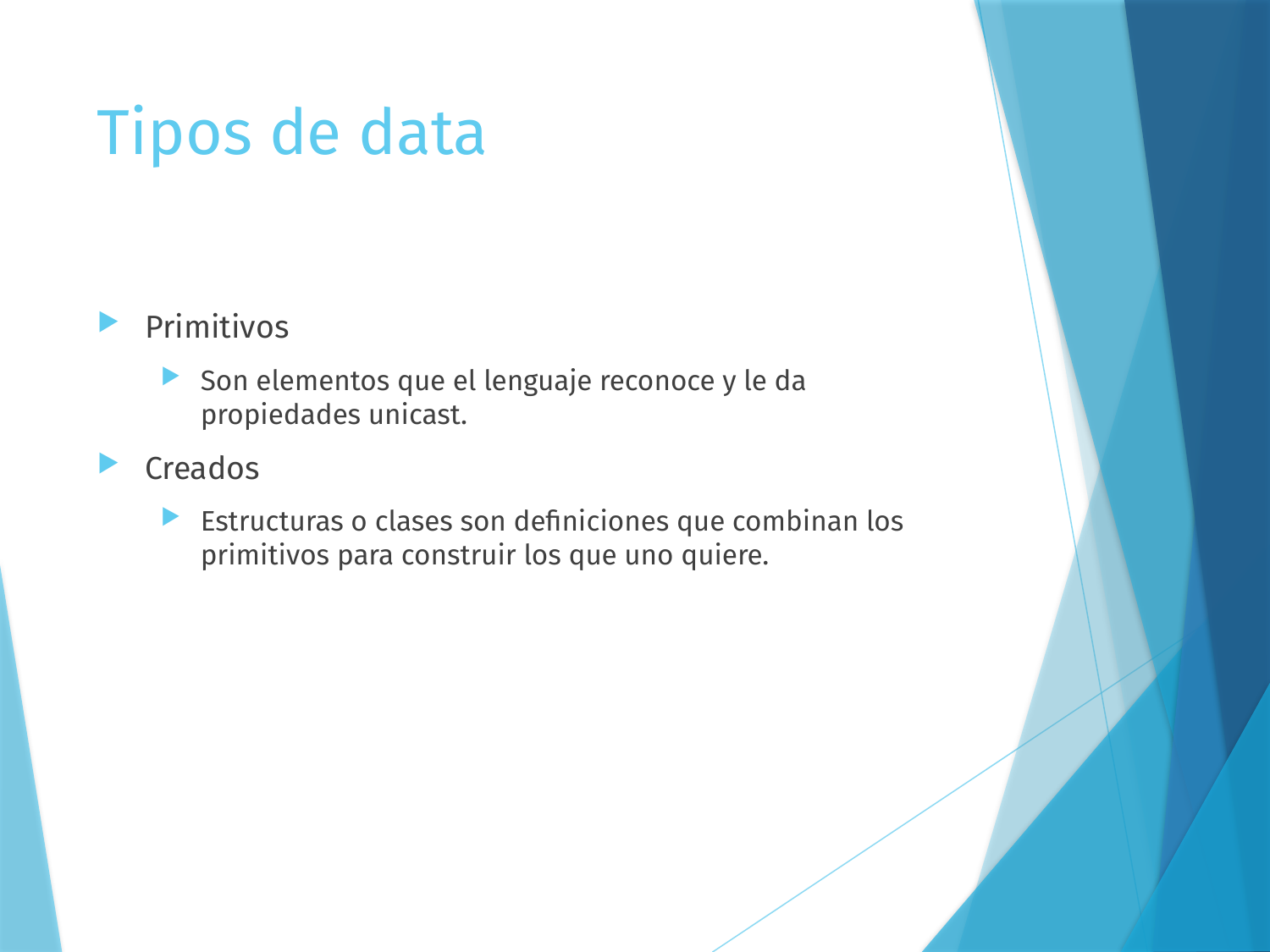

# Tipos de data
Primitivos
Son elementos que el lenguaje reconoce y le da propiedades unicast.
Creados
Estructuras o clases son definiciones que combinan los primitivos para construir los que uno quiere.